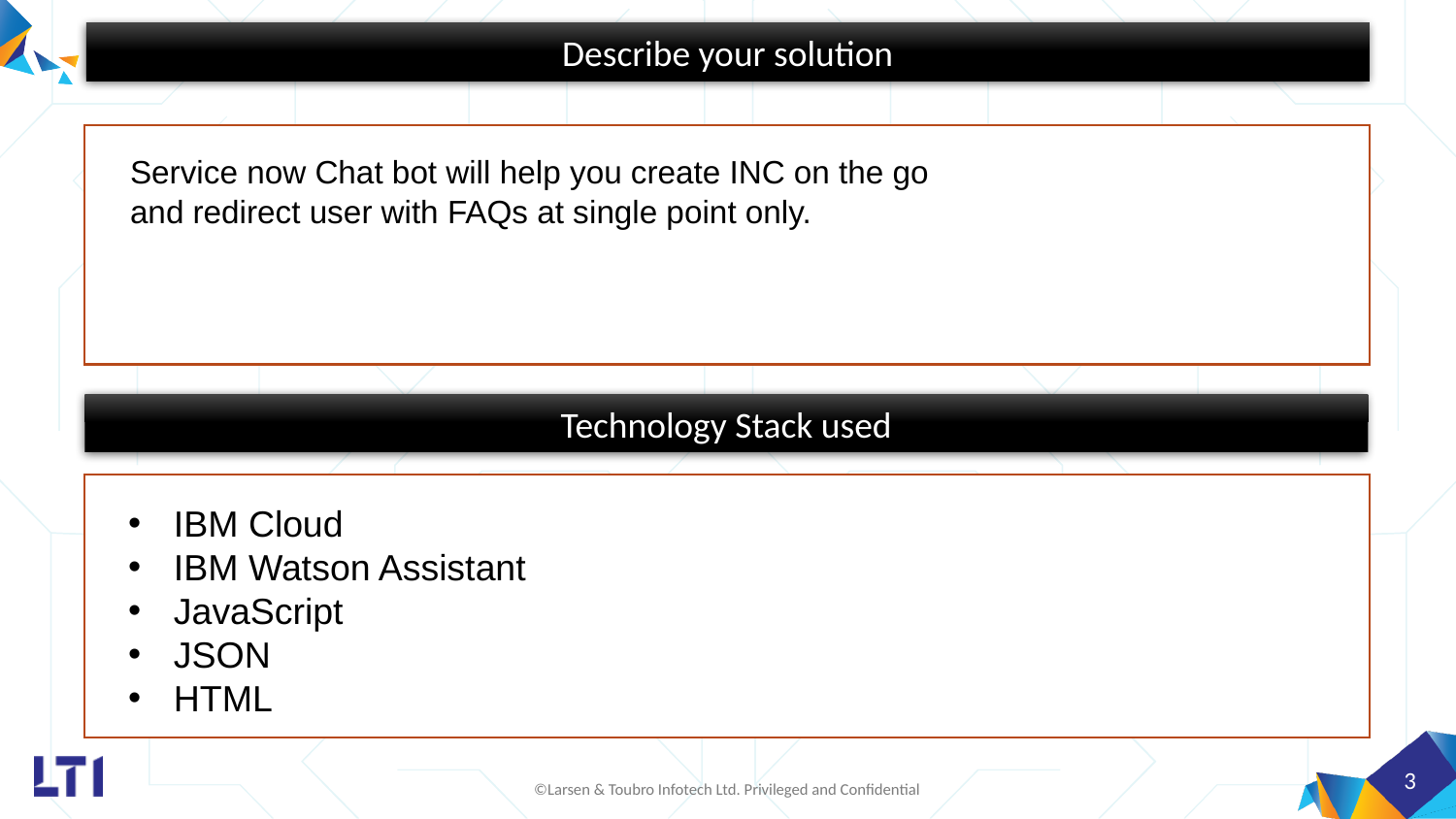

Describe your solution

Service now Chat bot will help you create INC on the go
and redirect user with FAQs at single point only.
Technology Stack used

IBM Cloud
IBM Watson Assistant
JavaScript
JSON
HTML